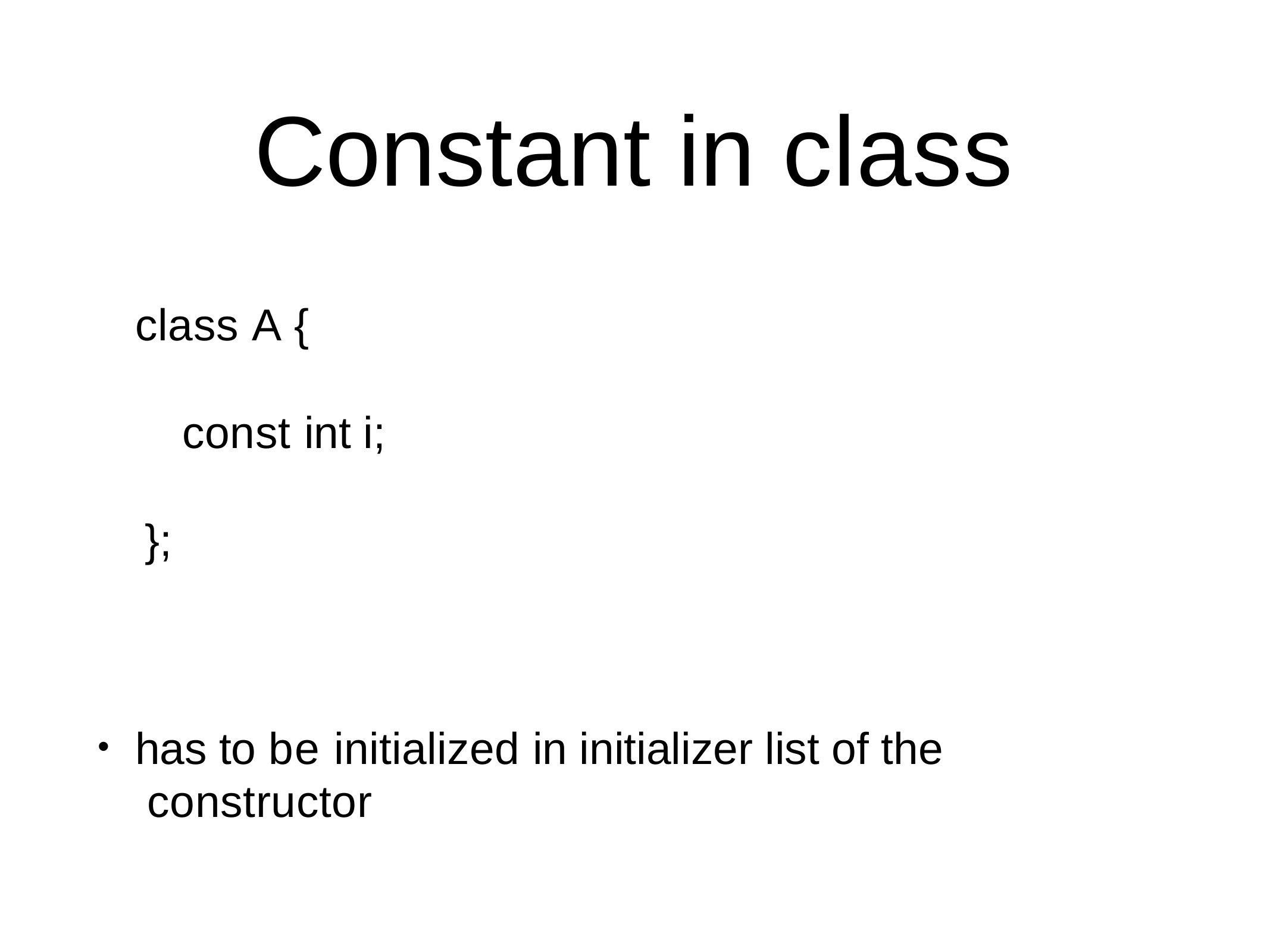

# Constant in class
class A {

const int i;

};
has to be initialized in initializer list of the  constructor
•